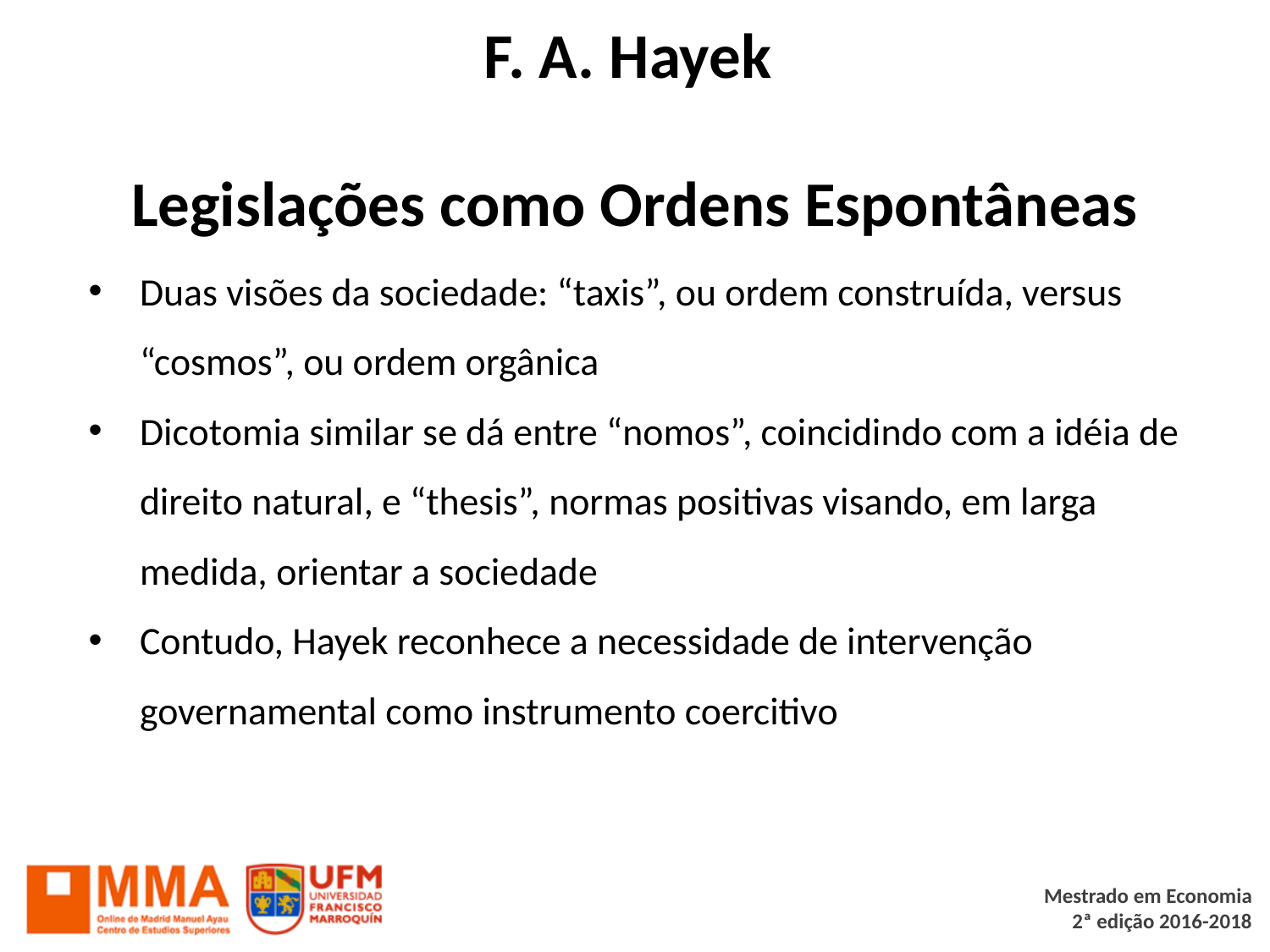

# F. A. Hayek
Legislações como Ordens Espontâneas
Duas visões da sociedade: “taxis”, ou ordem construída, versus “cosmos”, ou ordem orgânica
Dicotomia similar se dá entre “nomos”, coincidindo com a idéia de direito natural, e “thesis”, normas positivas visando, em larga medida, orientar a sociedade
Contudo, Hayek reconhece a necessidade de intervenção governamental como instrumento coercitivo